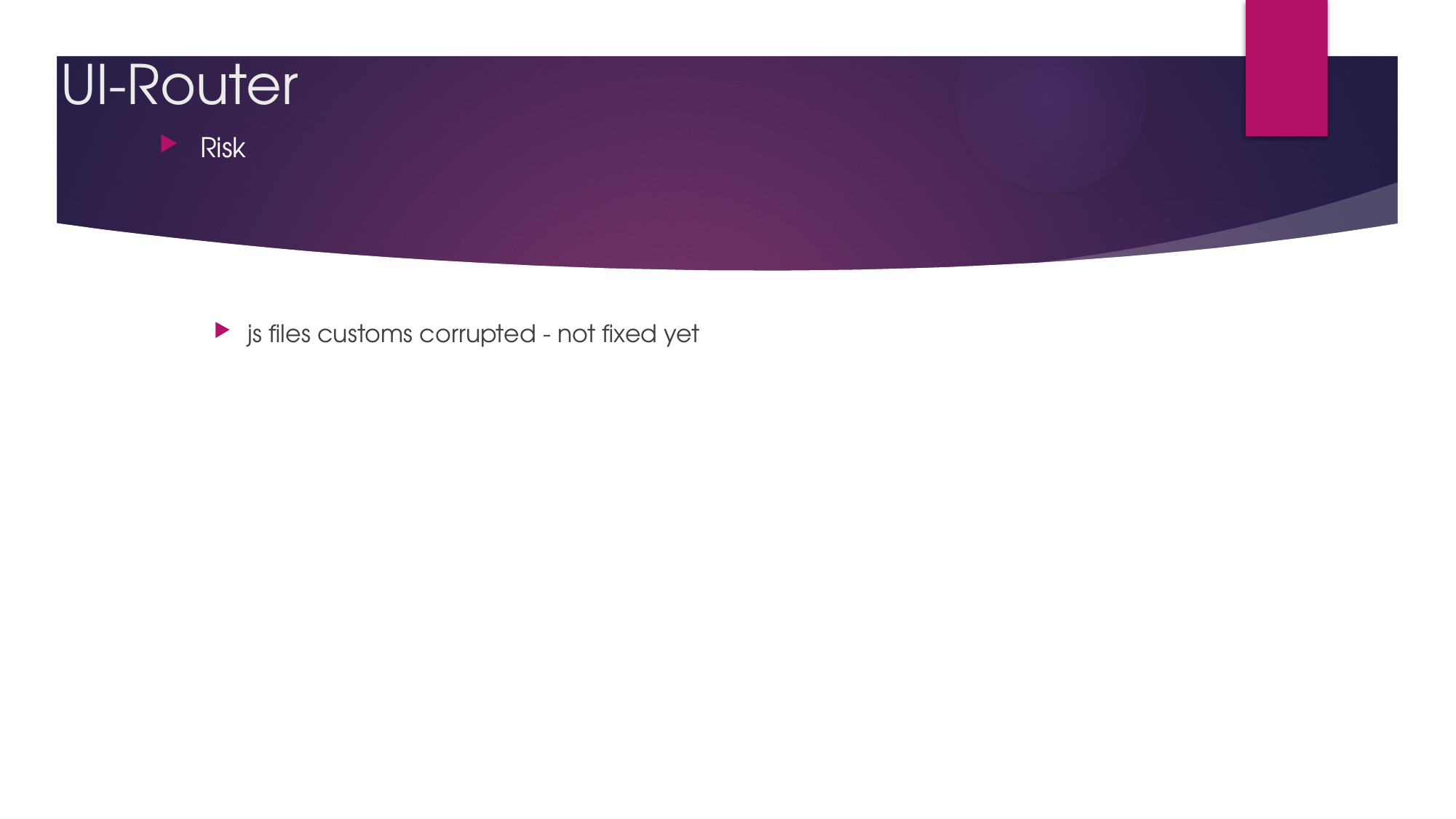

# UI-Router
Risk

js files customs corrupted - not fixed yet